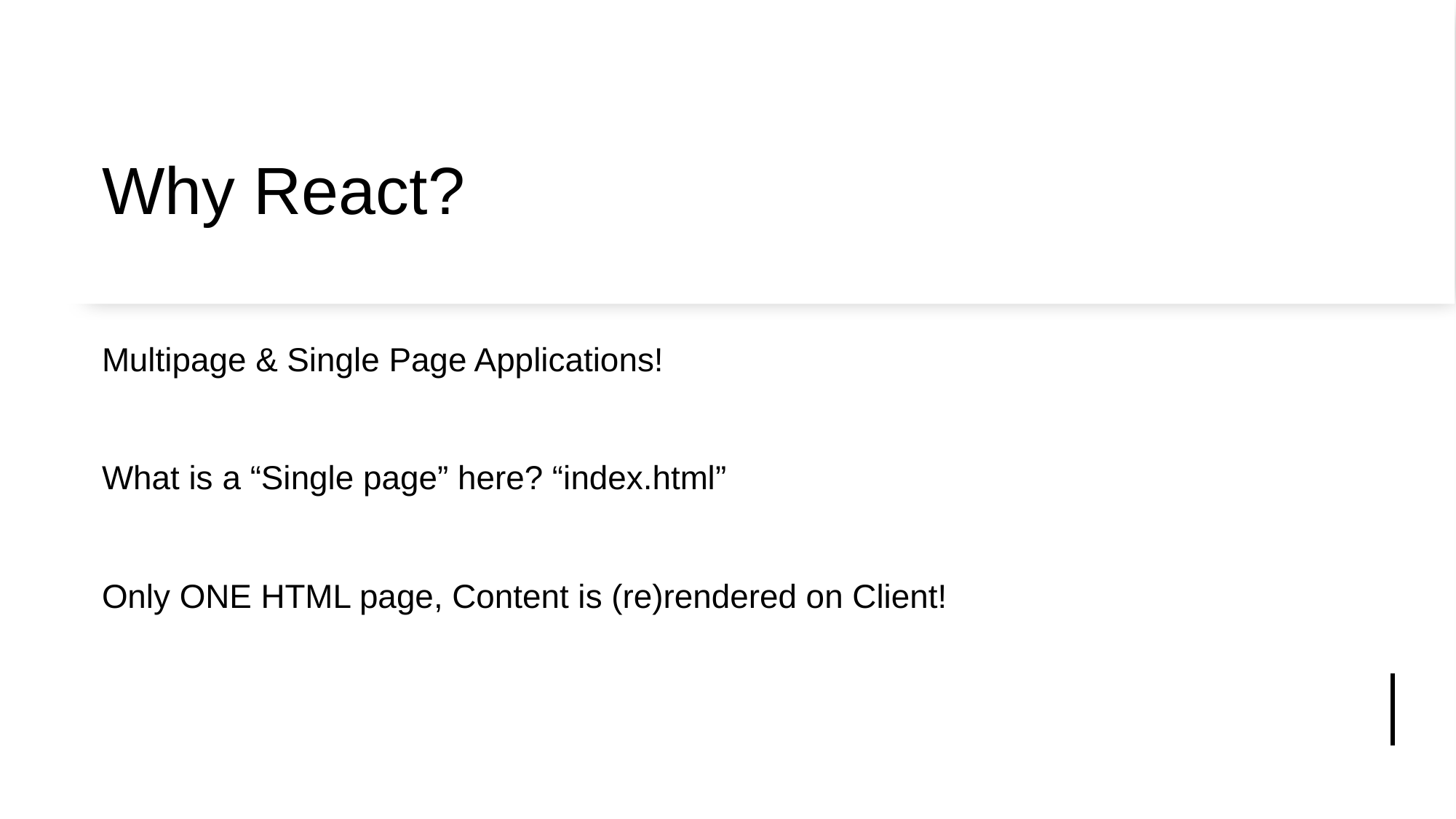

# Why React?
Multipage & Single Page Applications!

What is a “Single page” here? “index.html”

Only ONE HTML page, Content is (re)rendered on Client!